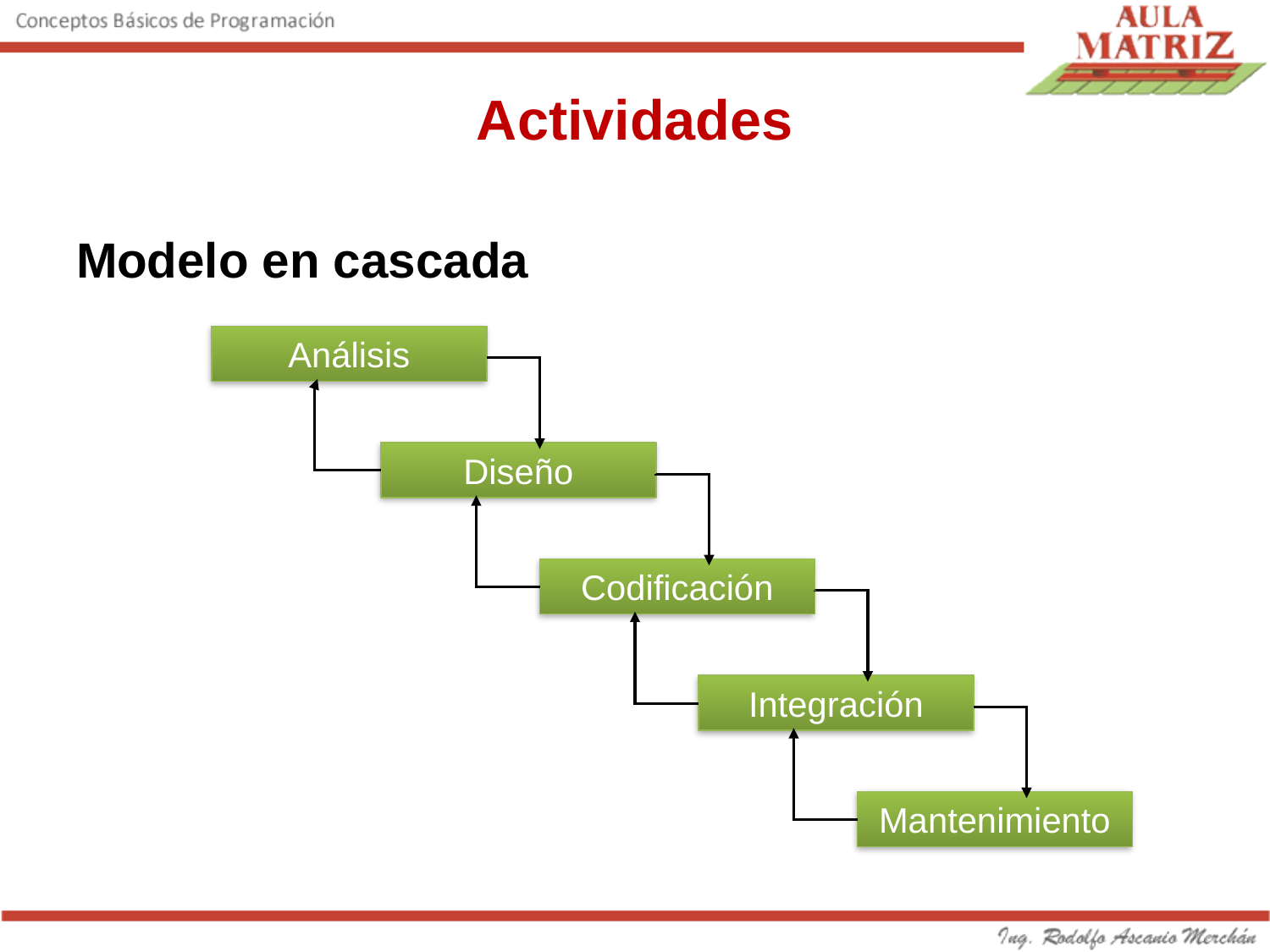

# Actividades
Modelo en cascada
Análisis
Diseño
Codificación
Integración
Mantenimiento